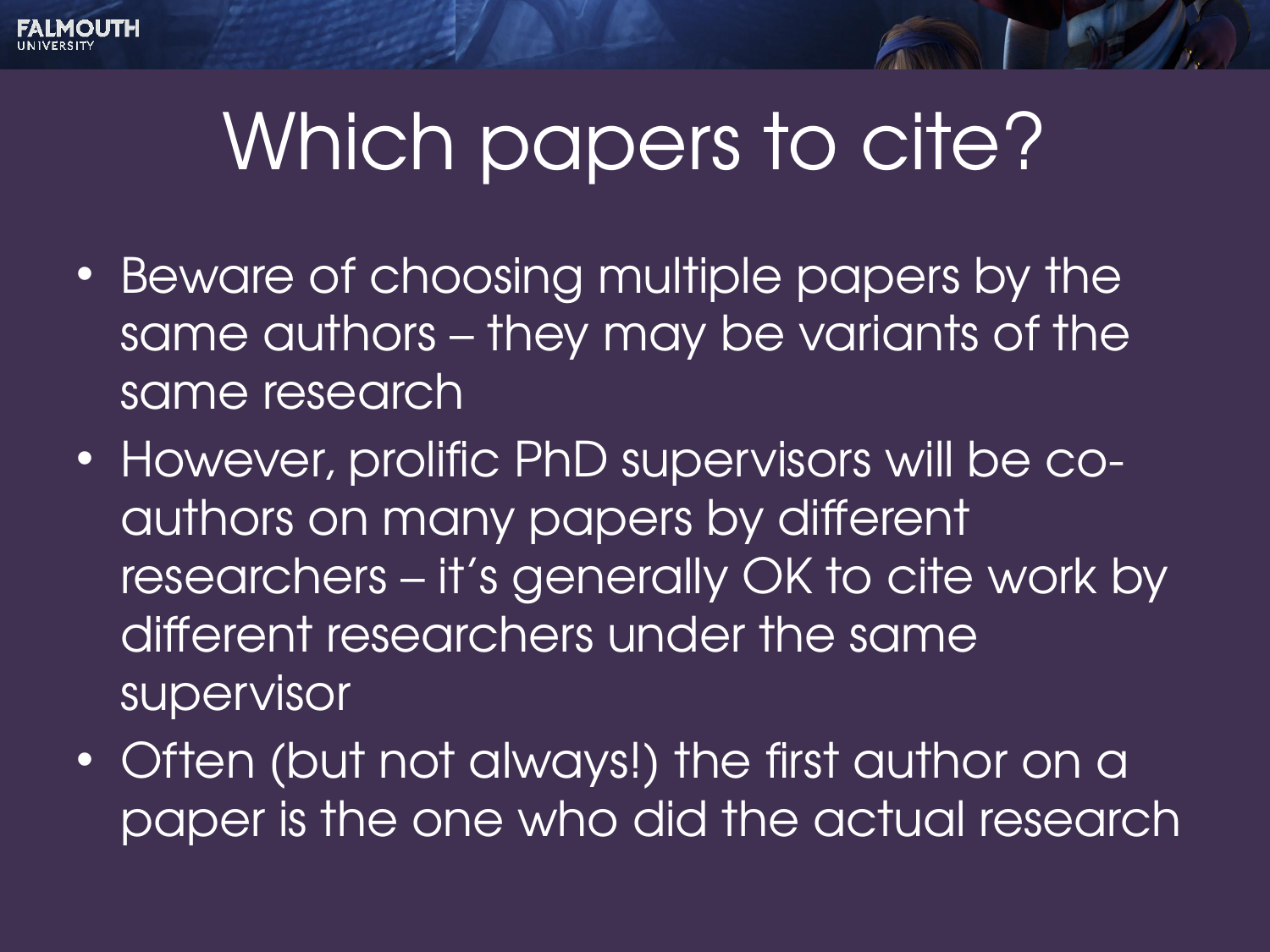

# Which papers to cite?
Beware of choosing multiple papers by the same authors – they may be variants of the same research
However, prolific PhD supervisors will be co-authors on many papers by different researchers – it’s generally OK to cite work by different researchers under the same supervisor
Often (but not always!) the first author on a paper is the one who did the actual research